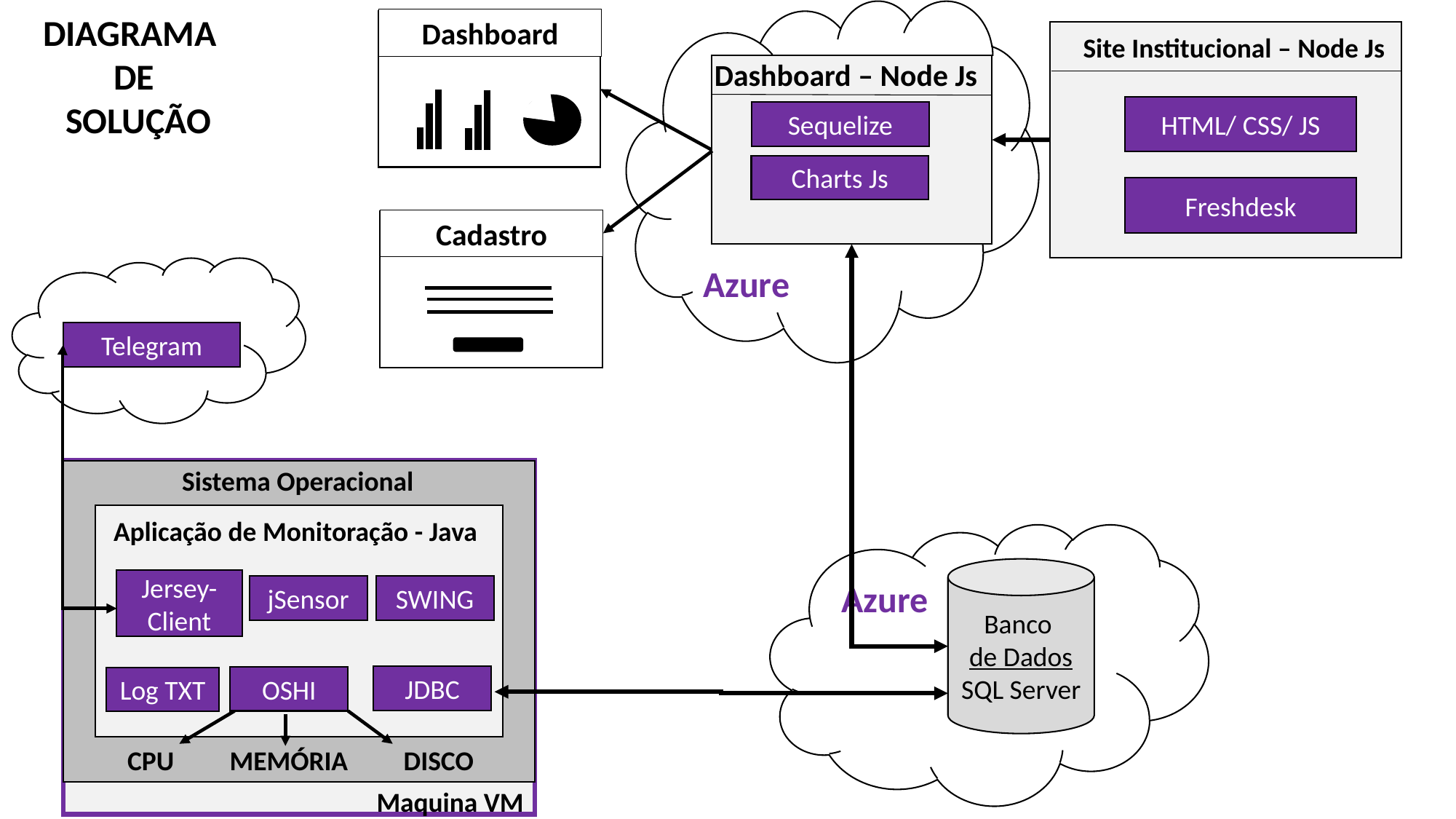

DIAGRAMA
DE
 SOLUÇÃO
Dashboard

Site Institucional – Node Js
Dashboard – Node Js

HTML/ CSS/ JS
Sequelize

Charts Js
Freshdesk
Cadastro

Azure

Telegram

Sistema Operacional

Aplicação de Monitoração - Java
CPU         MEMÓRIA         DISCO

Maquina VM
Azure

Banco
de Dados
SQL Server
Jersey-Client
jSensor
SWING
JDBC
OSHI
Log TXT